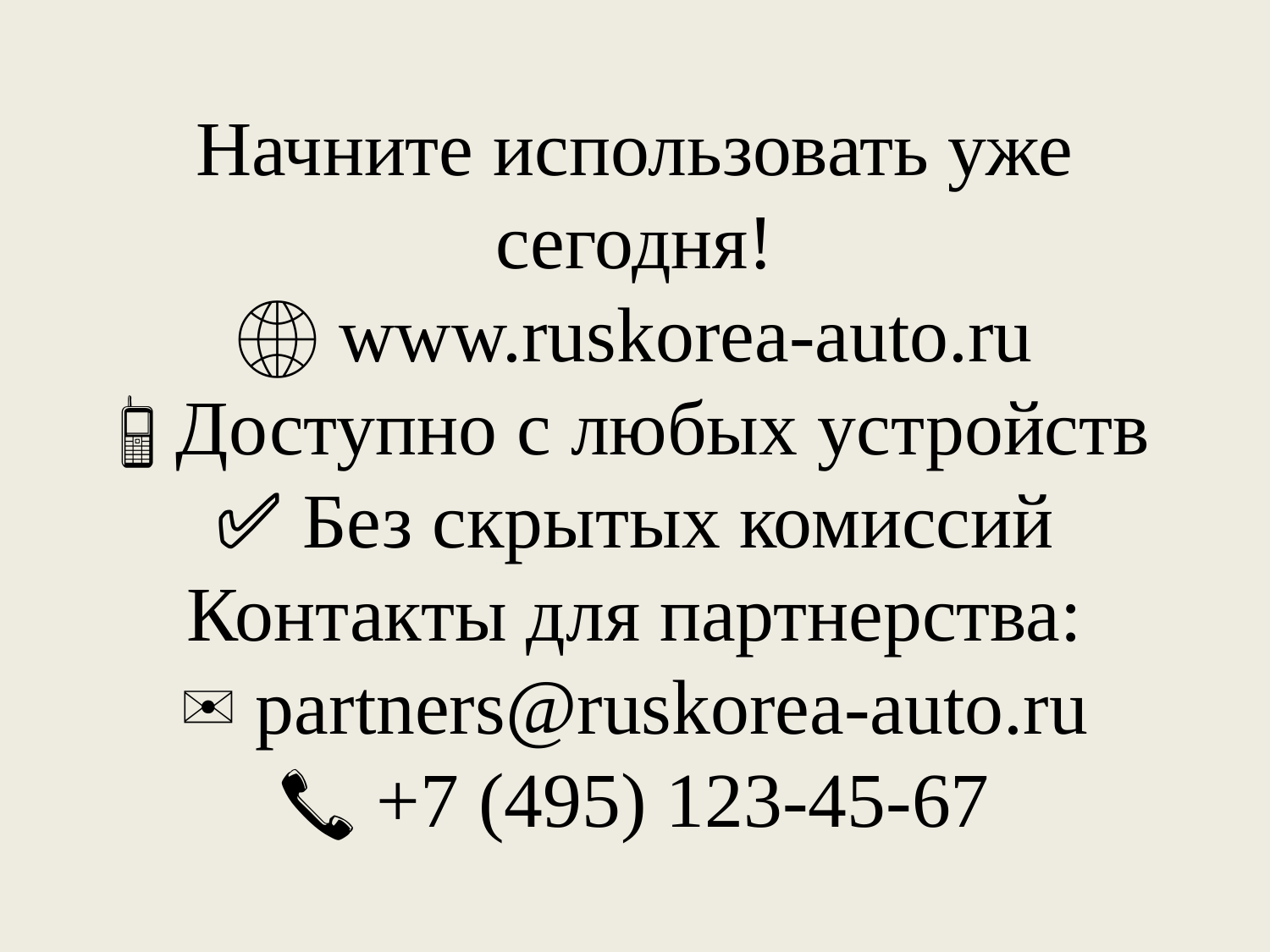

# Начните использовать уже сегодня! 🌐 www.ruskorea-auto.ru 📱 Доступно с любых устройств ✅ Без скрытых комиссий Контакты для партнерства: ✉️ partners@ruskorea-auto.ru 📞 +7 (495) 123-45-67